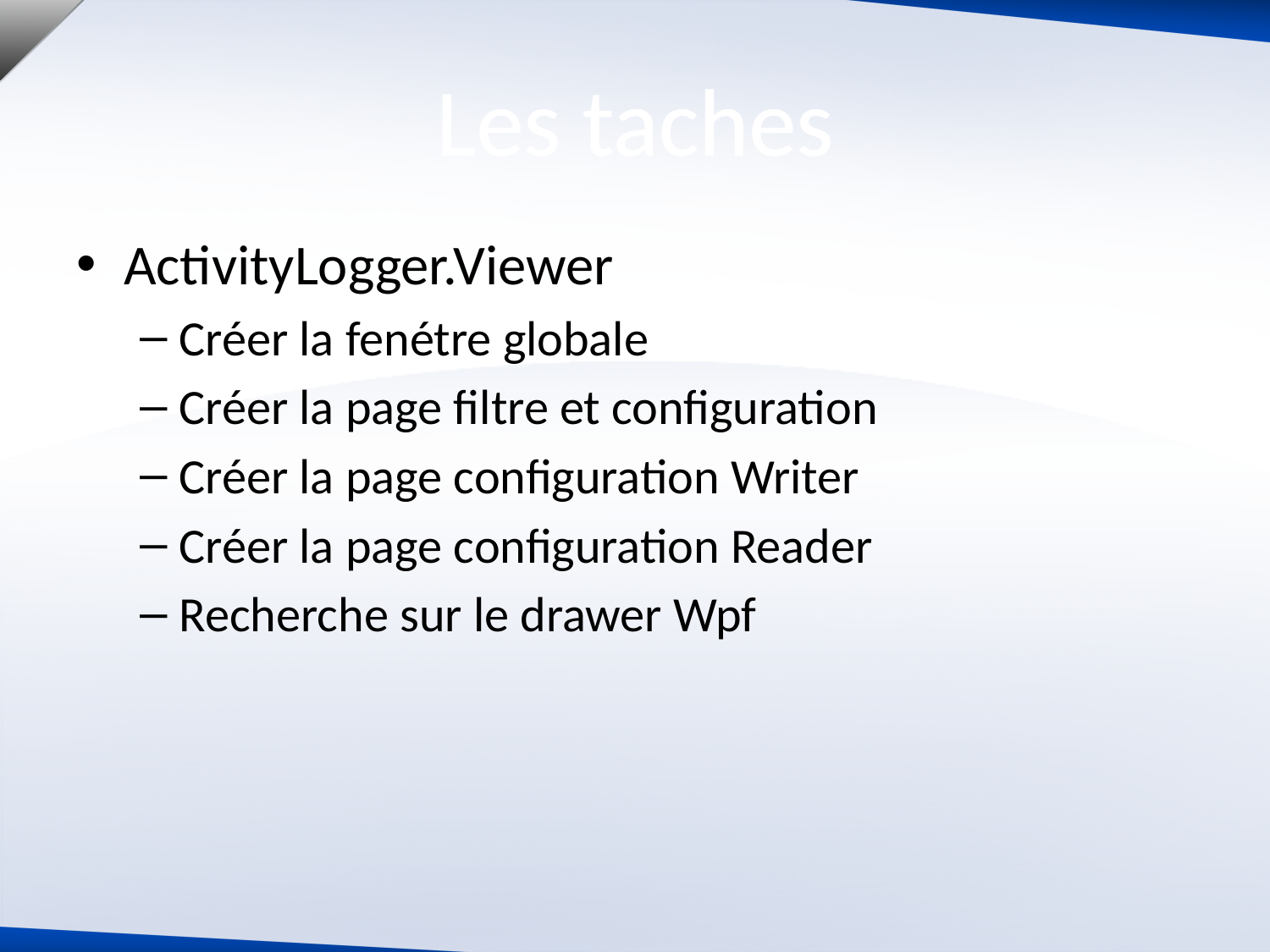

# Les taches
ActivityLogger.Viewer
Créer la fenétre globale
Créer la page filtre et configuration
Créer la page configuration Writer
Créer la page configuration Reader
Recherche sur le drawer Wpf